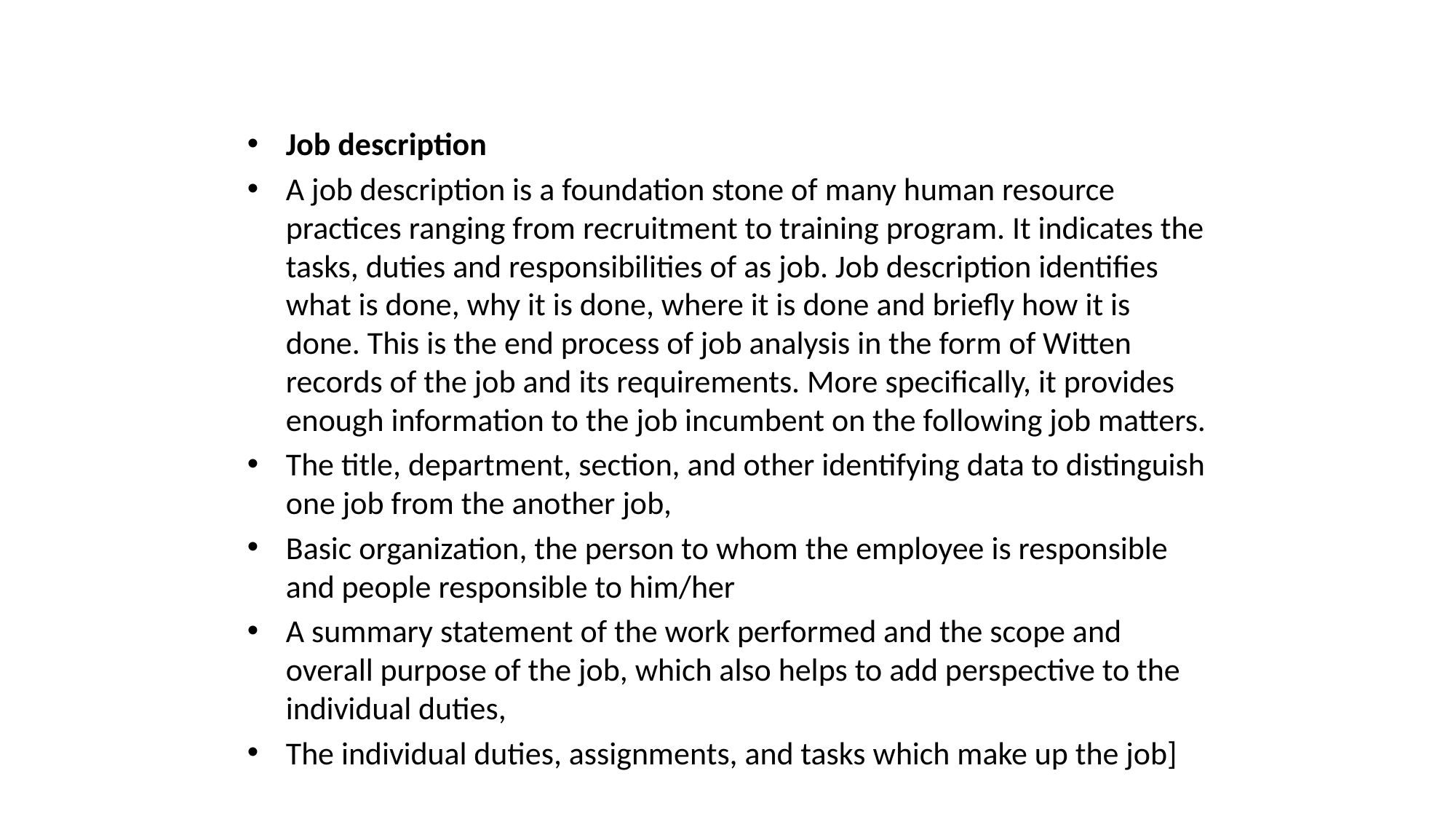

#
Job description
A job description is a foundation stone of many human resource practices ranging from recruitment to training program. It indicates the tasks, duties and responsibilities of as job. Job description identifies what is done, why it is done, where it is done and briefly how it is done. This is the end process of job analysis in the form of Witten records of the job and its requirements. More specifically, it provides enough information to the job incumbent on the following job matters.
The title, department, section, and other identifying data to distinguish one job from the another job,
Basic organization, the person to whom the employee is responsible and people responsible to him/her
A summary statement of the work performed and the scope and overall purpose of the job, which also helps to add perspective to the individual duties,
The individual duties, assignments, and tasks which make up the job]